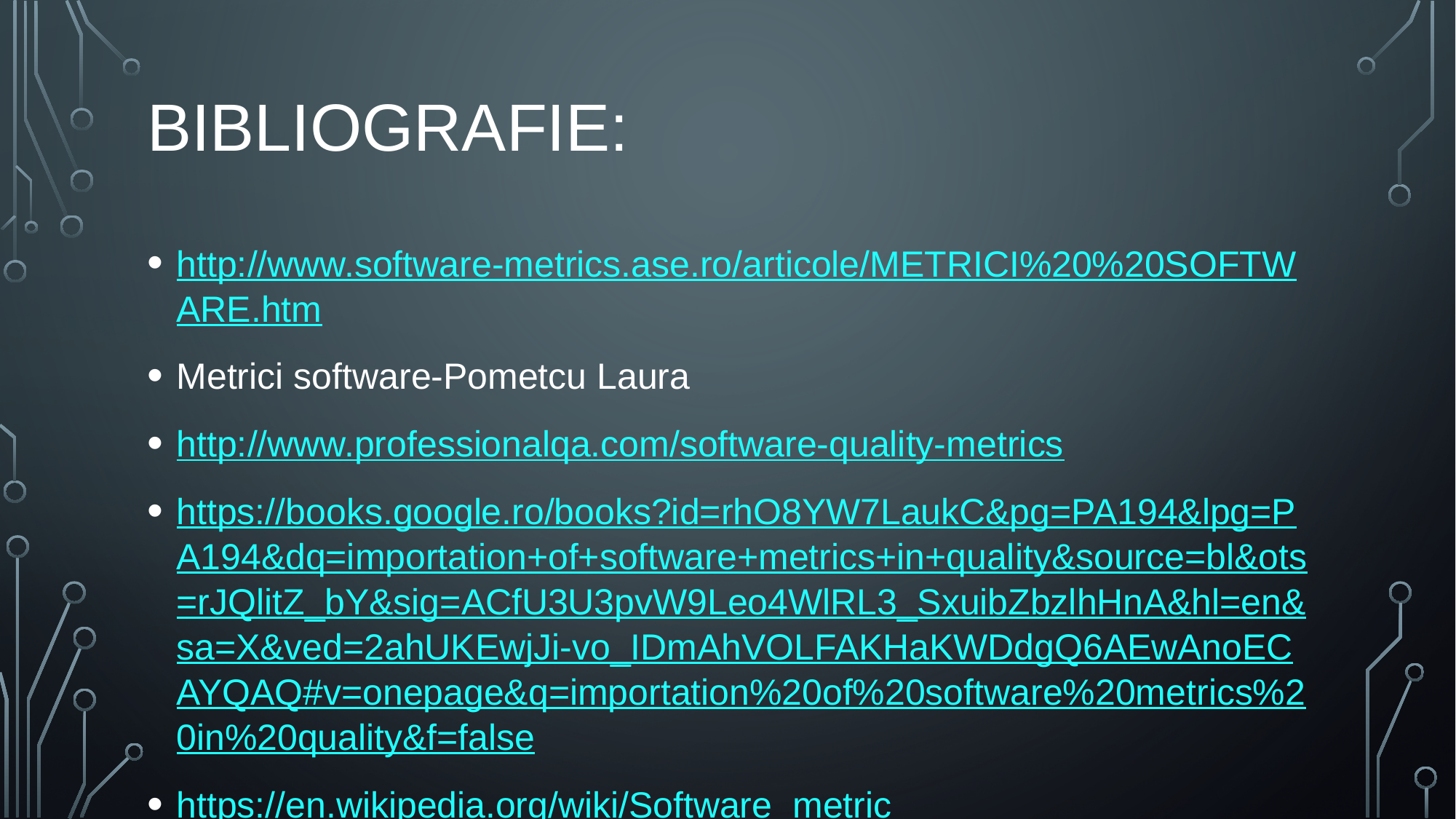

# Bibliografie:
http://www.software-metrics.ase.ro/articole/METRICI%20%20SOFTWARE.htm
Metrici software-Pometcu Laura
http://www.professionalqa.com/software-quality-metrics
https://books.google.ro/books?id=rhO8YW7LaukC&pg=PA194&lpg=PA194&dq=importation+of+software+metrics+in+quality&source=bl&ots=rJQlitZ_bY&sig=ACfU3U3pvW9Leo4WlRL3_SxuibZbzlhHnA&hl=en&sa=X&ved=2ahUKEwjJi-vo_IDmAhVOLFAKHaKWDdgQ6AEwAnoECAYQAQ#v=onepage&q=importation%20of%20software%20metrics%20in%20quality&f=false
https://en.wikipedia.org/wiki/Software_metric